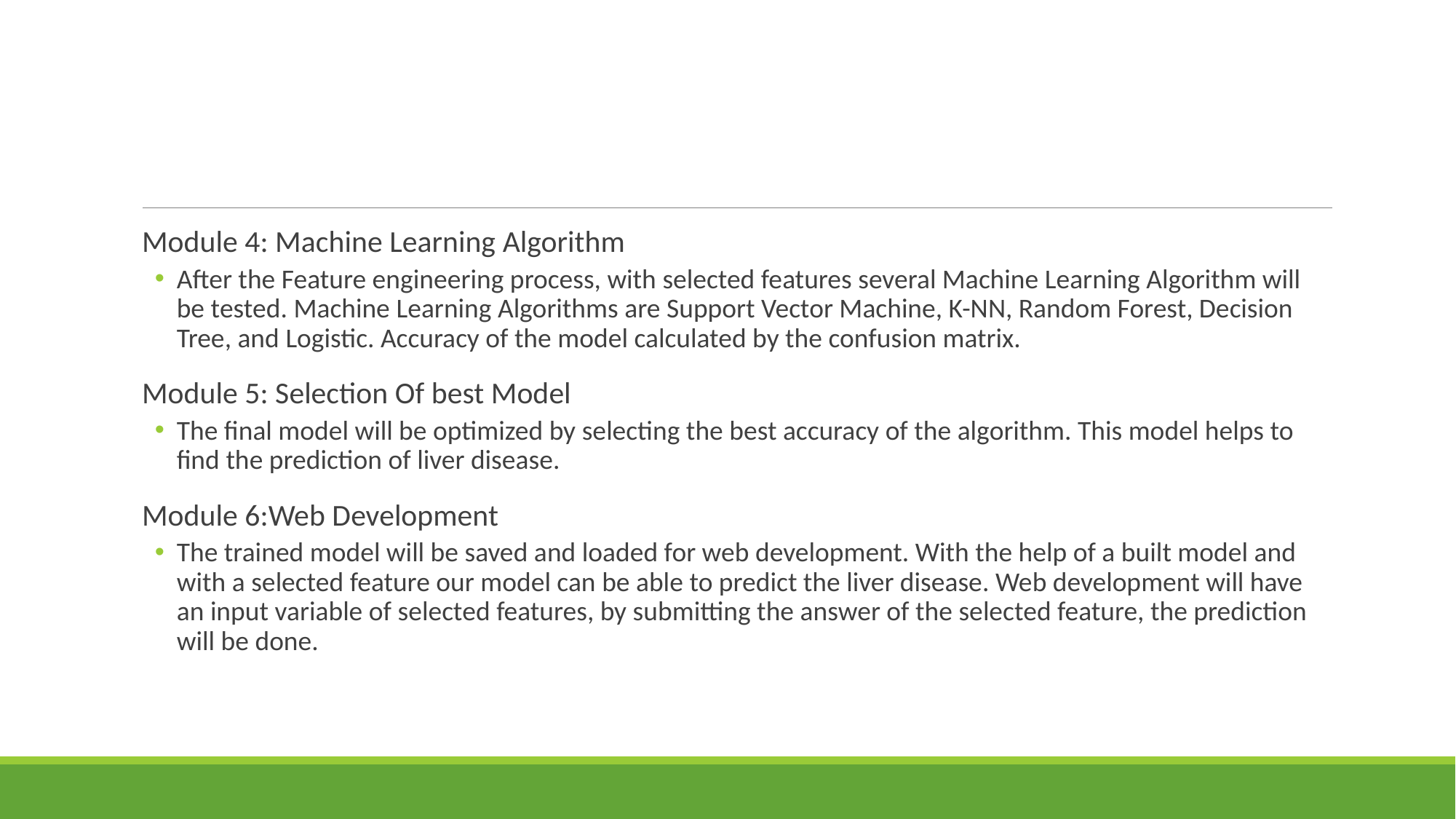

#
Module 4: Machine Learning Algorithm
After the Feature engineering process, with selected features several Machine Learning Algorithm will be tested. Machine Learning Algorithms are Support Vector Machine, K-NN, Random Forest, Decision Tree, and Logistic. Accuracy of the model calculated by the confusion matrix.
Module 5: Selection Of best Model
The final model will be optimized by selecting the best accuracy of the algorithm. This model helps to find the prediction of liver disease.
Module 6:Web Development
The trained model will be saved and loaded for web development. With the help of a built model and with a selected feature our model can be able to predict the liver disease. Web development will have an input variable of selected features, by submitting the answer of the selected feature, the prediction will be done.